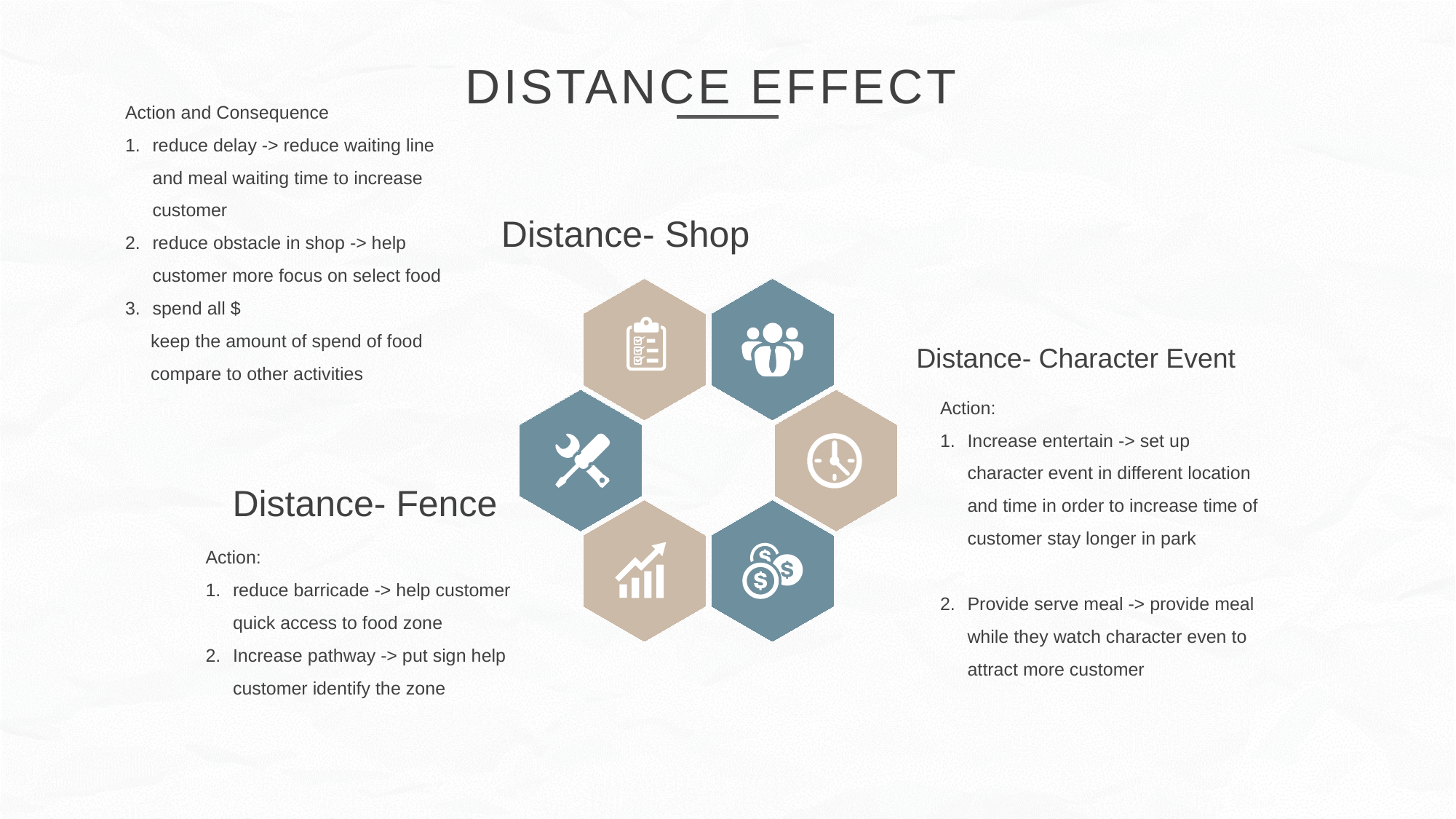

DISTANCE EFFECT
Action and Consequence
reduce delay -> reduce waiting line and meal waiting time to increase customer
reduce obstacle in shop -> help customer more focus on select food
spend all $
     keep the amount of spend of food
     compare to other activities
Distance- Shop

Distance- Character Event
Action:
Increase entertain -> set up character event in different location and time in order to increase time of customer stay longer in park

Provide serve meal -> provide meal while they watch character even to attract more customer

Distance- Fence

Action:
reduce barricade -> help customer quick access to food zone
Increase pathway -> put sign help customer identify the zone